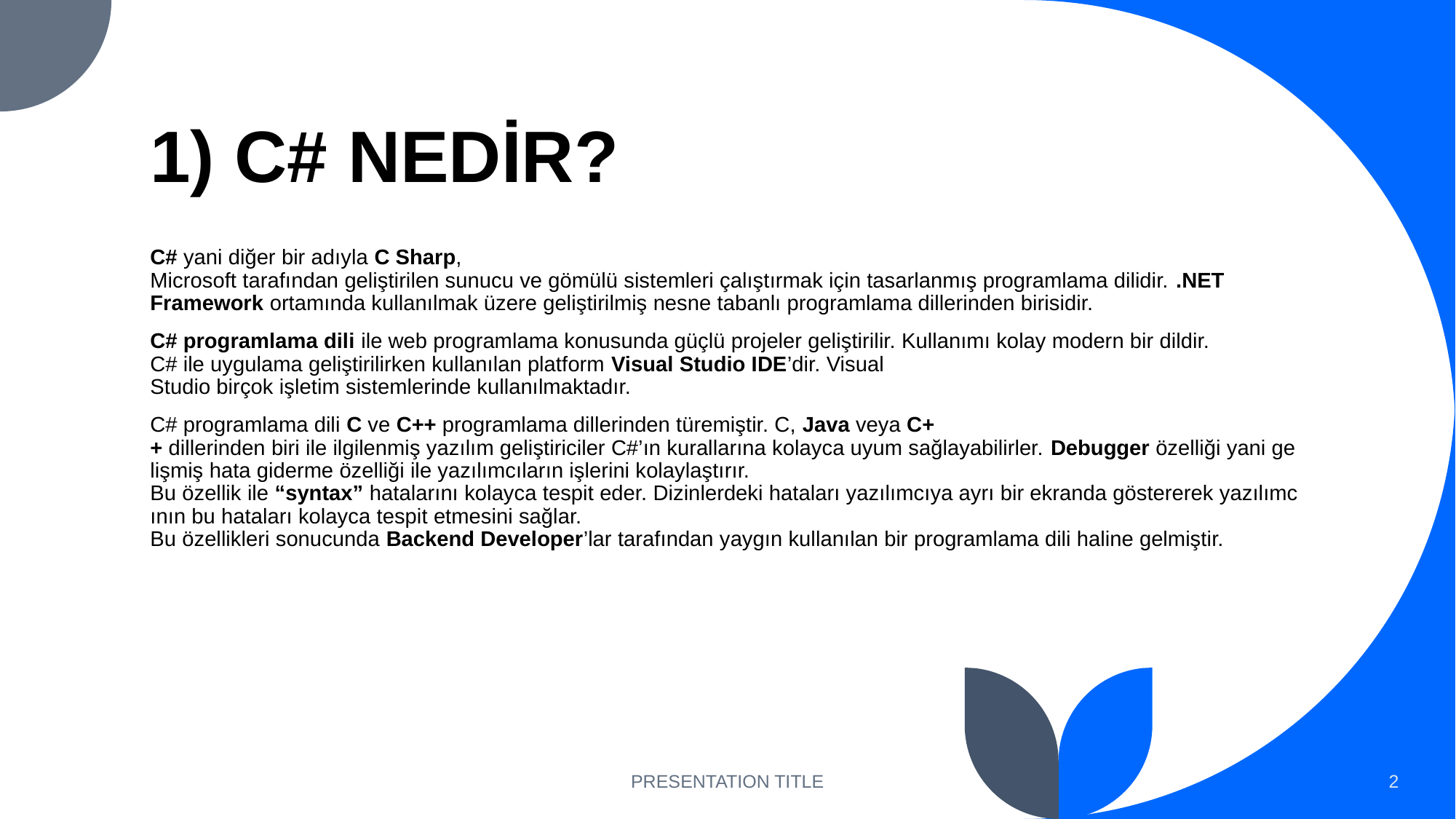

# 1) C# NEDİR?
C# yani diğer bir adıyla C Sharp, Microsoft tarafından geliştirilen sunucu ve gömülü sistemleri çalıştırmak için tasarlanmış programlama dilidir. .NET Framework ortamında kullanılmak üzere geliştirilmiş nesne tabanlı programlama dillerinden birisidir.
C# programlama dili ile web programlama konusunda güçlü projeler geliştirilir. Kullanımı kolay modern bir dildir. C# ile uygulama geliştirilirken kullanılan platform Visual Studio IDE’dir. Visual Studio birçok işletim sistemlerinde kullanılmaktadır.
C# programlama dili C ve C++ programlama dillerinden türemiştir. C, Java veya C++ dillerinden biri ile ilgilenmiş yazılım geliştiriciler C#’ın kurallarına kolayca uyum sağlayabilirler. Debugger özelliği yani gelişmiş hata giderme özelliği ile yazılımcıların işlerini kolaylaştırır. Bu özellik ile “syntax” hatalarını kolayca tespit eder. Dizinlerdeki hataları yazılımcıya ayrı bir ekranda göstererek yazılımcının bu hataları kolayca tespit etmesini sağlar. Bu özellikleri sonucunda Backend Developer’lar tarafından yaygın kullanılan bir programlama dili haline gelmiştir.

PRESENTATION TITLE
2